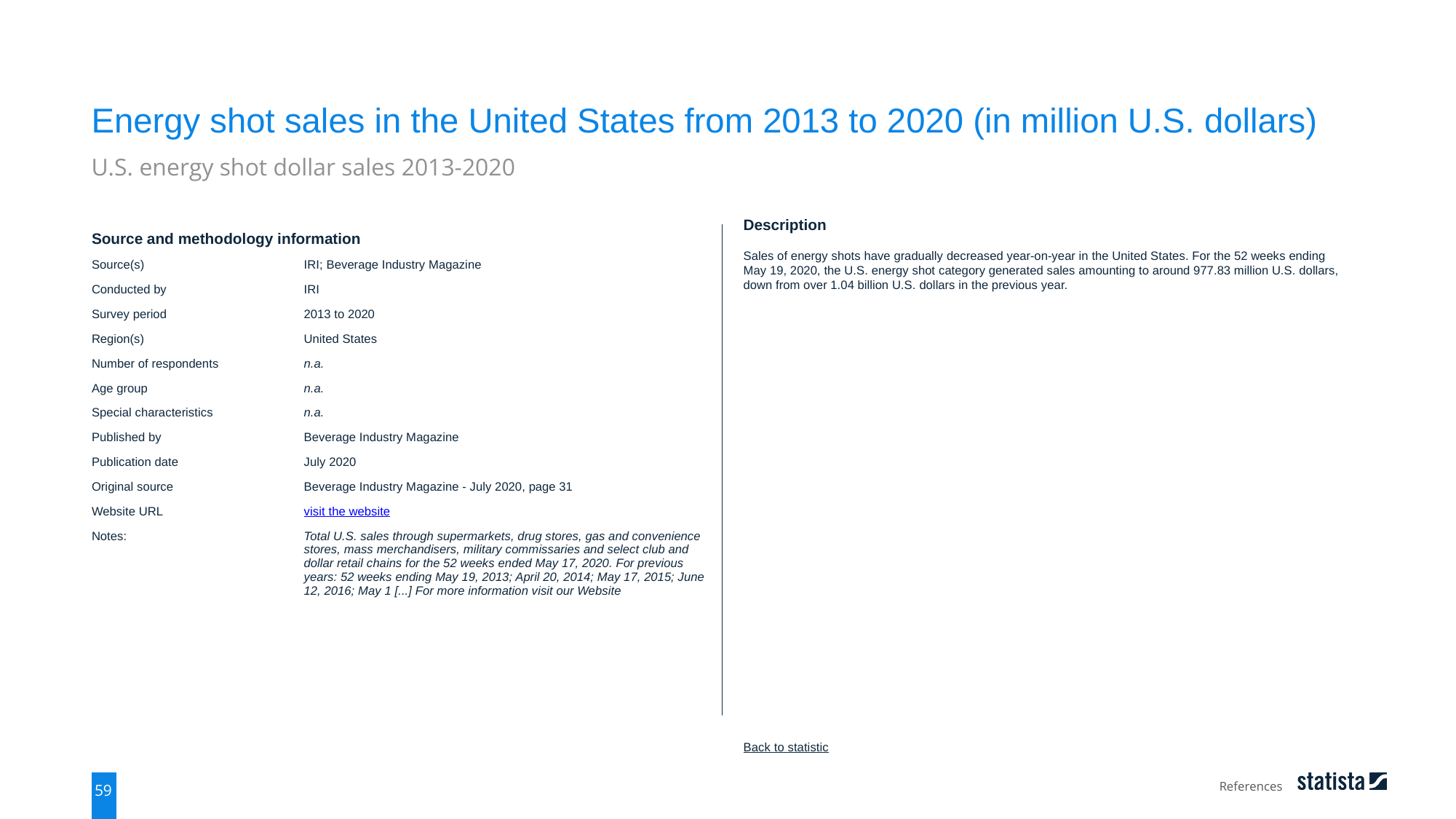

Energy shot sales in the United States from 2013 to 2020 (in million U.S. dollars)
U.S. energy shot dollar sales 2013-2020
| Source and methodology information |  |
| --- | --- |
| Source(s) | IRI; Beverage Industry Magazine |
| Conducted by | IRI |
| Survey period | 2013 to 2020 |
| Region(s) | United States |
| Number of respondents | n.a. |
| Age group | n.a. |
| Special characteristics | n.a. |
| Published by | Beverage Industry Magazine |
| Publication date | July 2020 |
| Original source | Beverage Industry Magazine - July 2020, page 31 |
| Website URL | visit the website |
| Notes: | Total U.S. sales through supermarkets, drug stores, gas and convenience stores, mass merchandisers, military commissaries and select club and dollar retail chains for the 52 weeks ended May 17, 2020. For previous years: 52 weeks ending May 19, 2013; April 20, 2014; May 17, 2015; June 12, 2016; May 1 [...] For more information visit our Website |

Description

Sales of energy shots have gradually decreased year-on-year in the United States. For the 52 weeks ending May 19, 2020, the U.S. energy shot category generated sales amounting to around 977.83 million U.S. dollars, down from over 1.04 billion U.S. dollars in the previous year.
Back to statistic
References

59